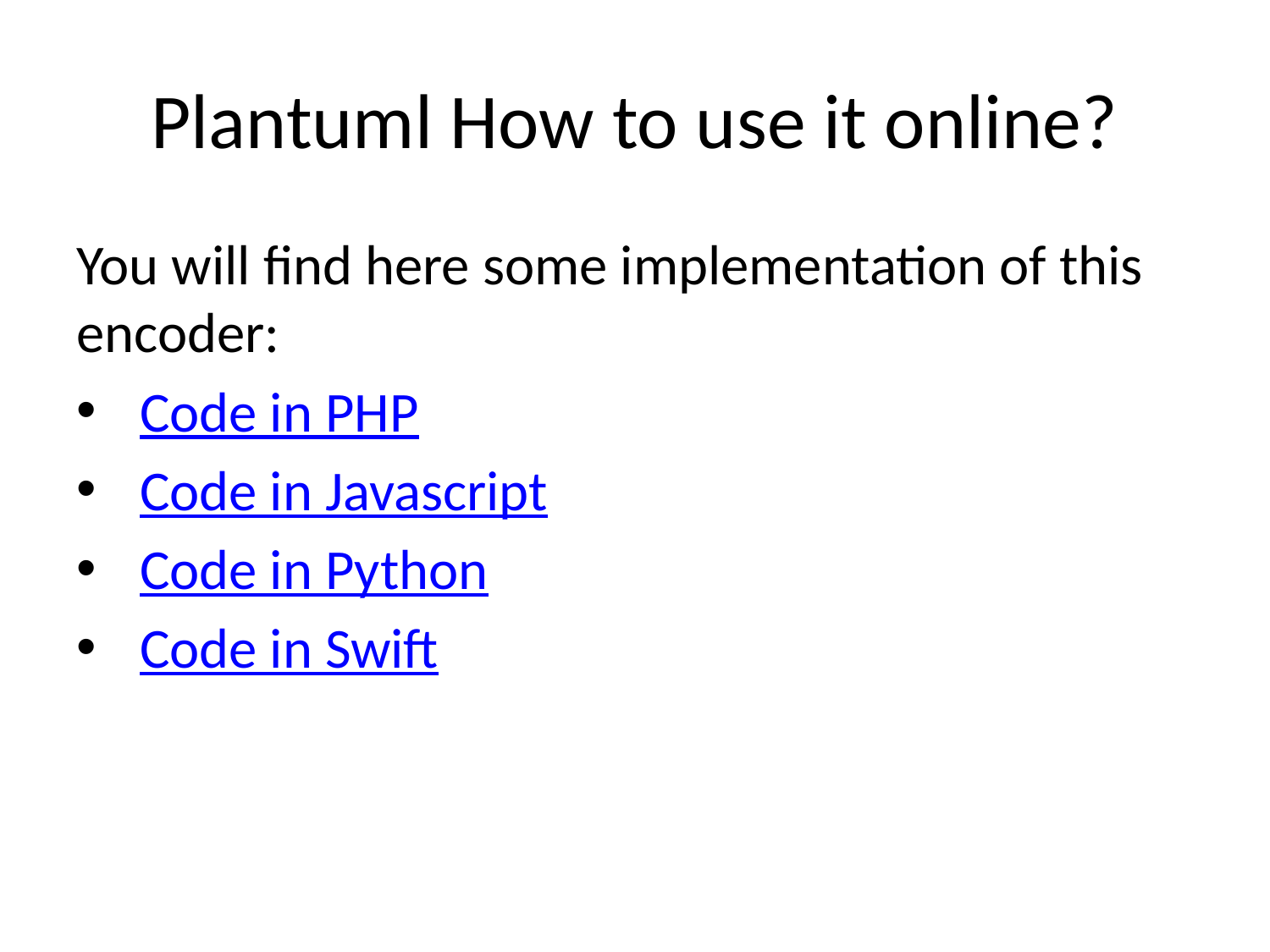

# Plantuml How to use it online?
You will find here some implementation of this encoder:
Code in PHP
Code in Javascript
Code in Python
Code in Swift